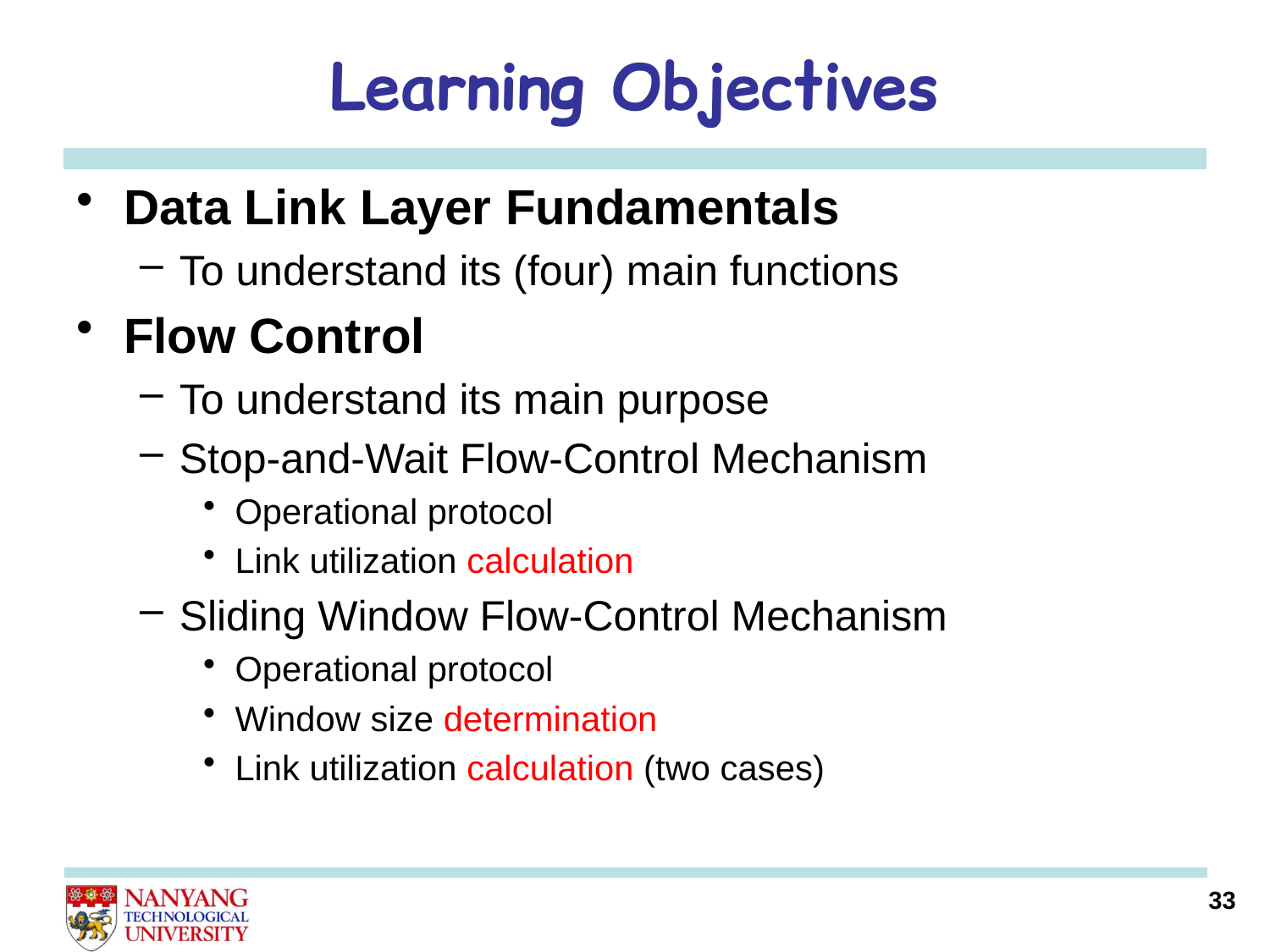

# Learning Objectives
Data Link Layer Fundamentals
To understand its (four) main functions
Flow Control
To understand its main purpose
Stop-and-Wait Flow-Control Mechanism
Operational protocol
Link utilization calculation
Sliding Window Flow-Control Mechanism
Operational protocol
Window size determination
Link utilization calculation (two cases)
33